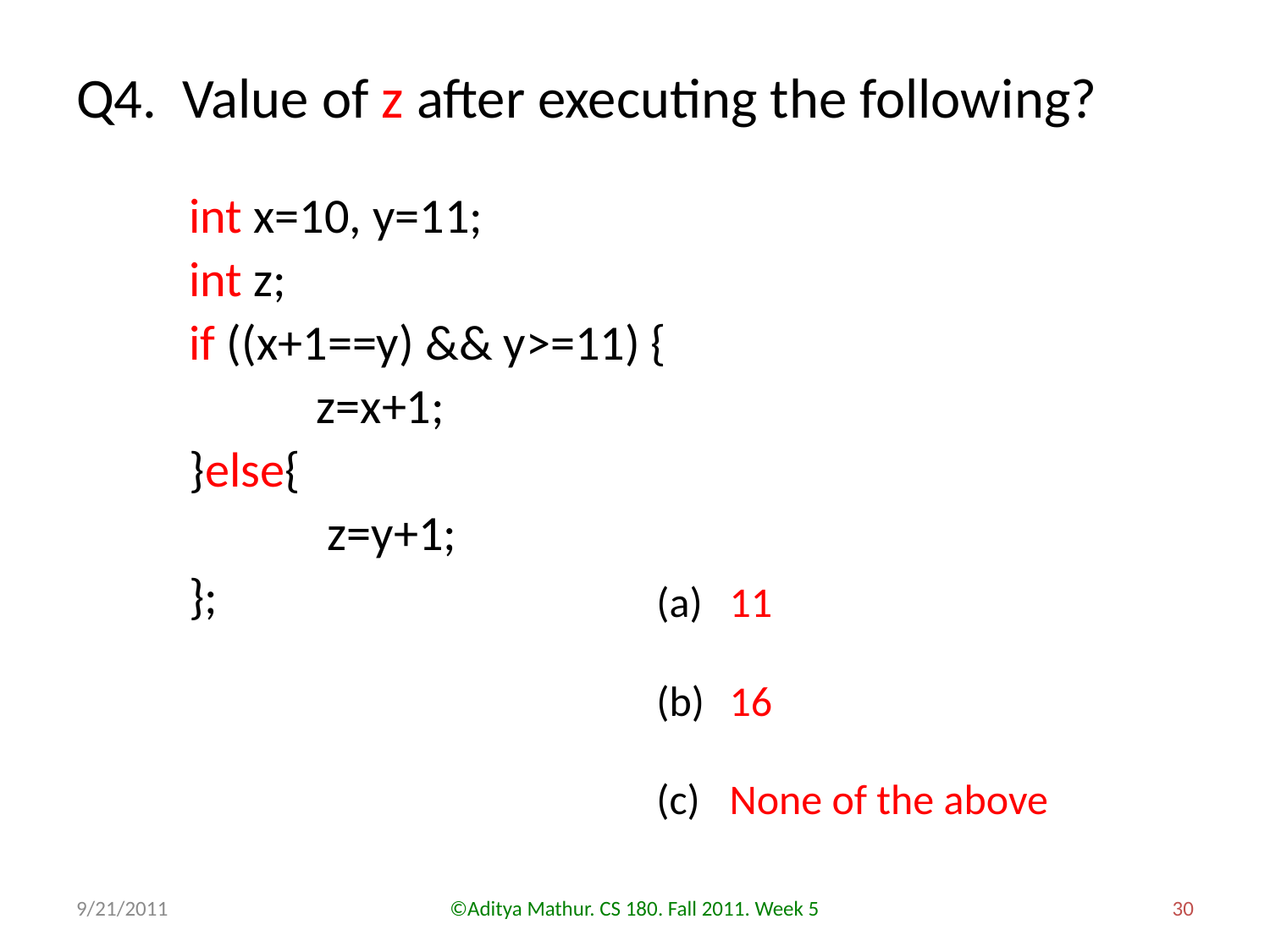

# Q4.  Value of z after executing the following?
int x=10, y=11;
int z;
if ((x+1==y) && y>=11) {
	z=x+1;
}else{
	 z=y+1;
};
 11

 16

 None of the above

9/21/2011
©Aditya Mathur. CS 180. Fall 2011. Week 5
30